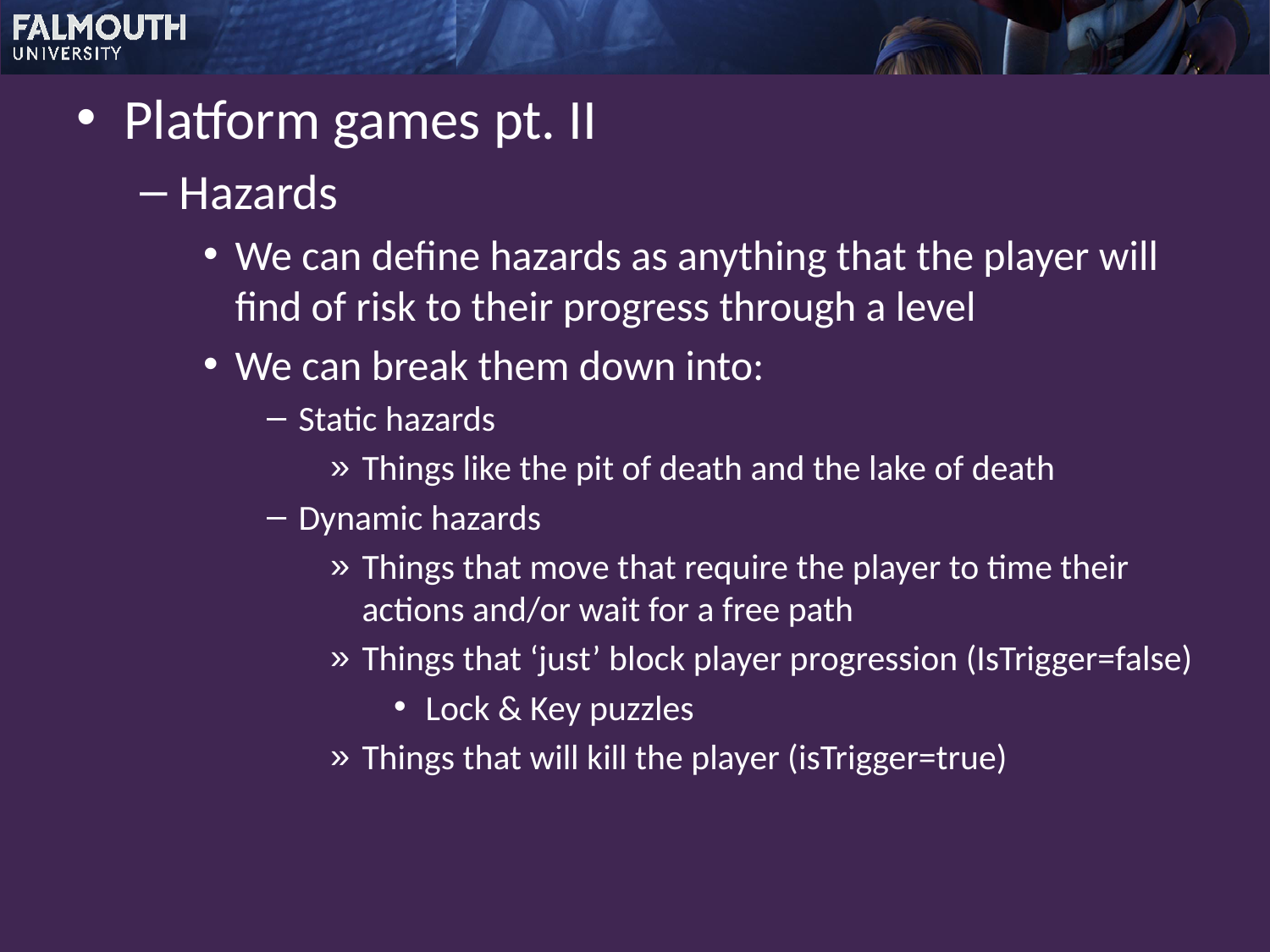

Platform games pt. II
Hazards
We can define hazards as anything that the player will find of risk to their progress through a level
We can break them down into:
Static hazards
Things like the pit of death and the lake of death
Dynamic hazards
Things that move that require the player to time their actions and/or wait for a free path
Things that ‘just’ block player progression (IsTrigger=false)
Lock & Key puzzles
Things that will kill the player (isTrigger=true)